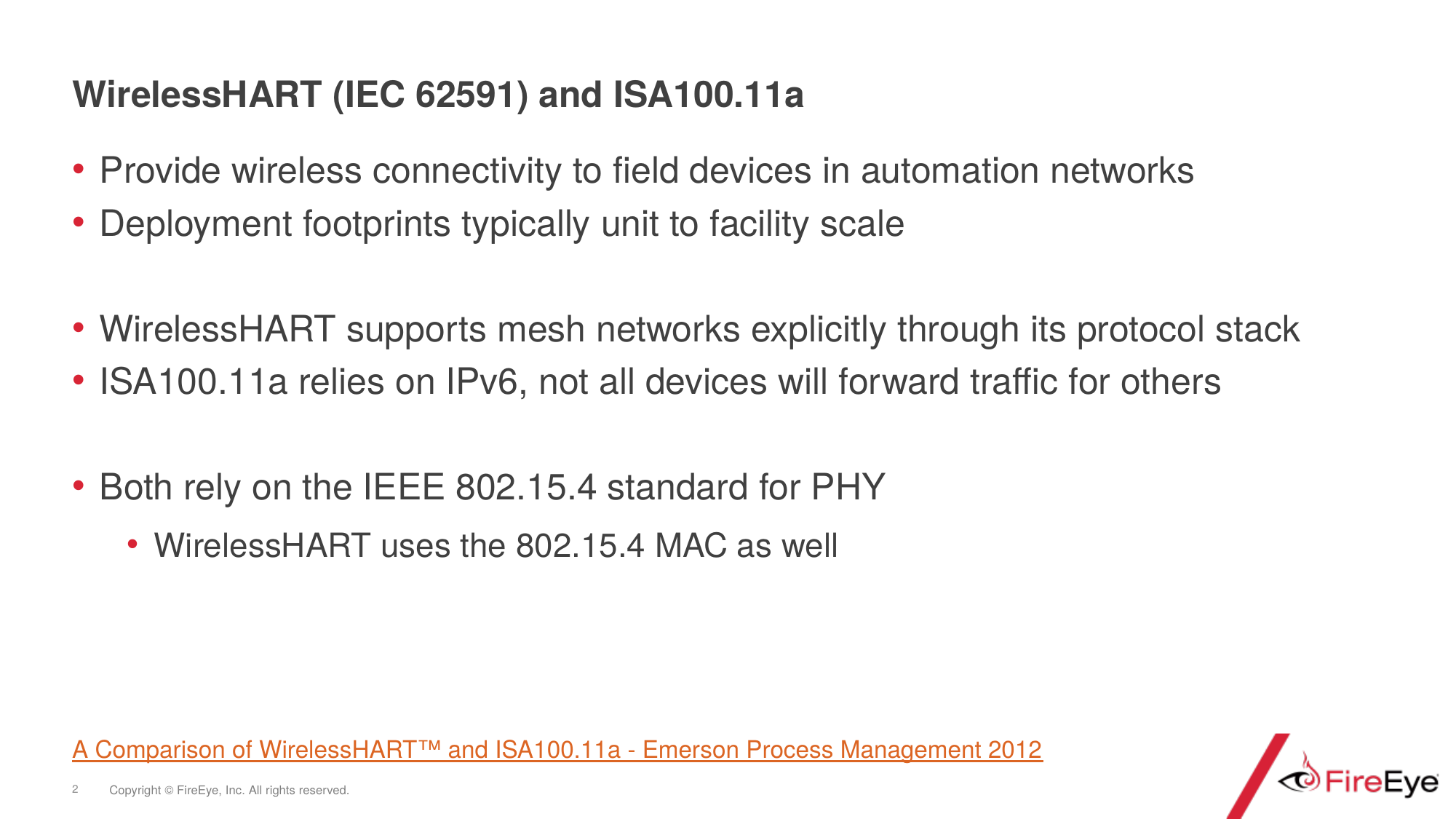

WirelessHART (IEC 62591) and ISA100.11a
Provide wireless connectivity to field devices in automation networks
Deployment footprints typically unit to facility scale

WirelessHART supports mesh networks explicitly through its protocol stack
ISA100.11a relies on IPv6, not all devices will forward traffic for others

Both rely on the IEEE 802.15.4 standard for PHY
WirelessHART uses the 802.15.4 MAC as well

A Comparison of WirelessHART™ and ISA100.11a - Emerson Process Management 2012